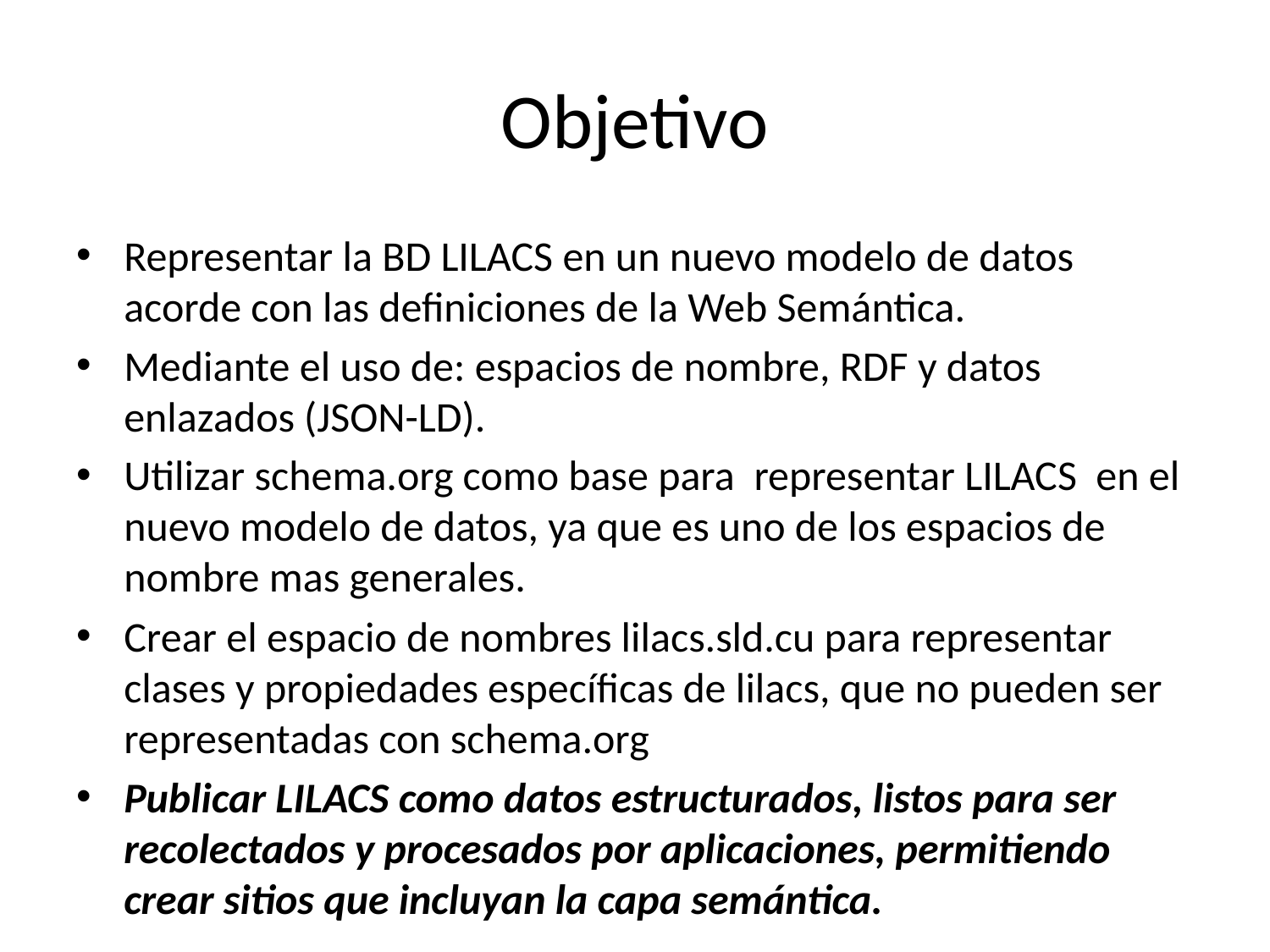

# Objetivo
Representar la BD LILACS en un nuevo modelo de datos acorde con las definiciones de la Web Semántica.
Mediante el uso de: espacios de nombre, RDF y datos enlazados (JSON-LD).
Utilizar schema.org como base para  representar LILACS  en el nuevo modelo de datos, ya que es uno de los espacios de nombre mas generales.
Crear el espacio de nombres lilacs.sld.cu para representar clases y propiedades específicas de lilacs, que no pueden ser representadas con schema.org
Publicar LILACS como datos estructurados, listos para ser recolectados y procesados por aplicaciones, permitiendo crear sitios que incluyan la capa semántica.